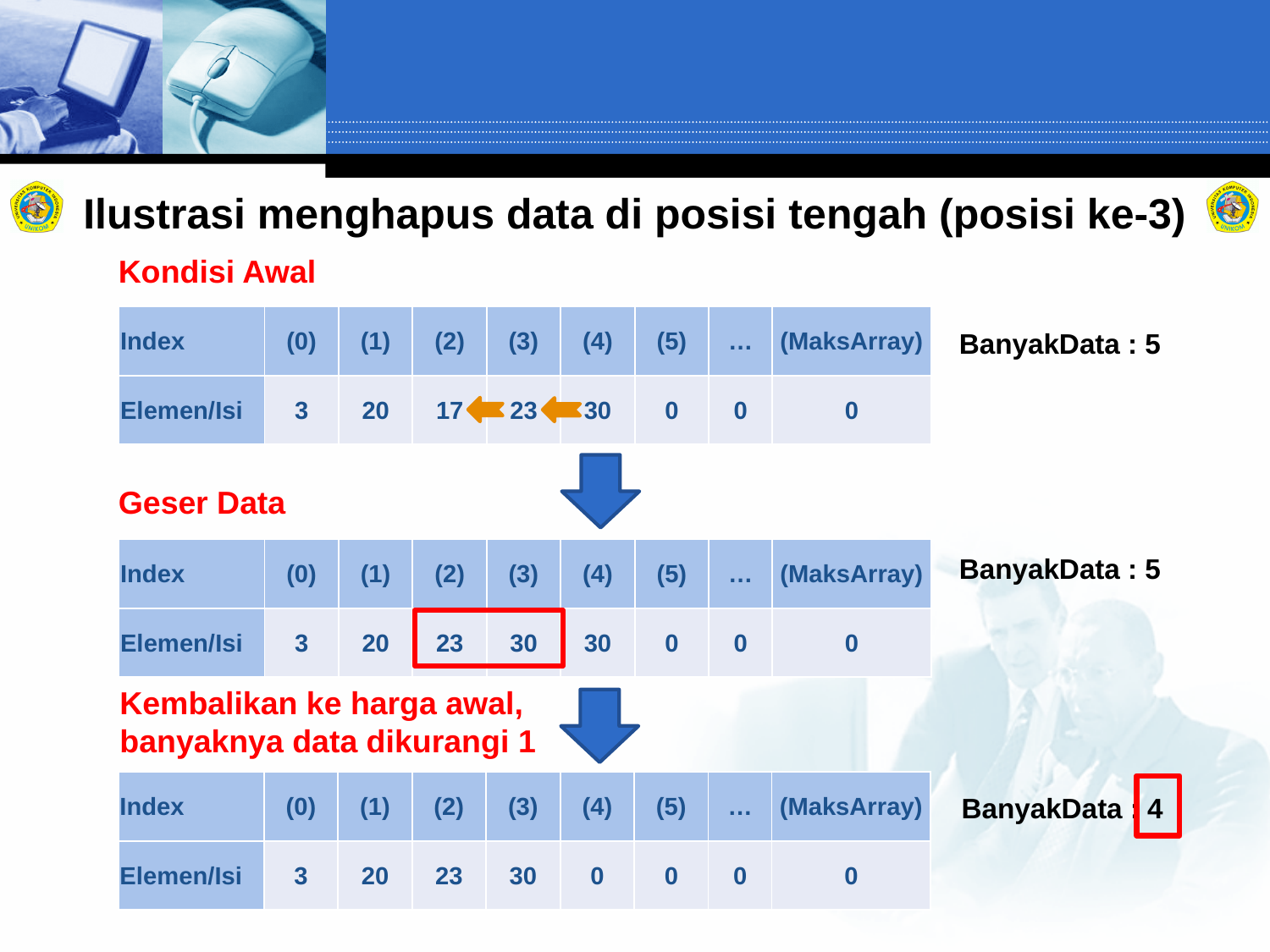

#
Ilustrasi menghapus data di posisi tengah (posisi ke-3)
Kondisi Awal
| Index | (0) | (1) | (2) | (3) | (4) | (5) | … | (MaksArray) |
| --- | --- | --- | --- | --- | --- | --- | --- | --- |
| Elemen/Isi | 3 | 20 | 17 | 23 | 30 | 0 | 0 | 0 |
BanyakData : 5

Geser Data
| Index | (0) | (1) | (2) | (3) | (4) | (5) | … | (MaksArray) |
| --- | --- | --- | --- | --- | --- | --- | --- | --- |
| Elemen/Isi | 3 | 20 | 23 | 30 | 30 | 0 | 0 | 0 |
BanyakData : 5

Kembalikan ke harga awal, banyaknya data dikurangi 1

| Index | (0) | (1) | (2) | (3) | (4) | (5) | … | (MaksArray) |
| --- | --- | --- | --- | --- | --- | --- | --- | --- |
| Elemen/Isi | 3 | 20 | 23 | 30 | 0 | 0 | 0 | 0 |

BanyakData : 4